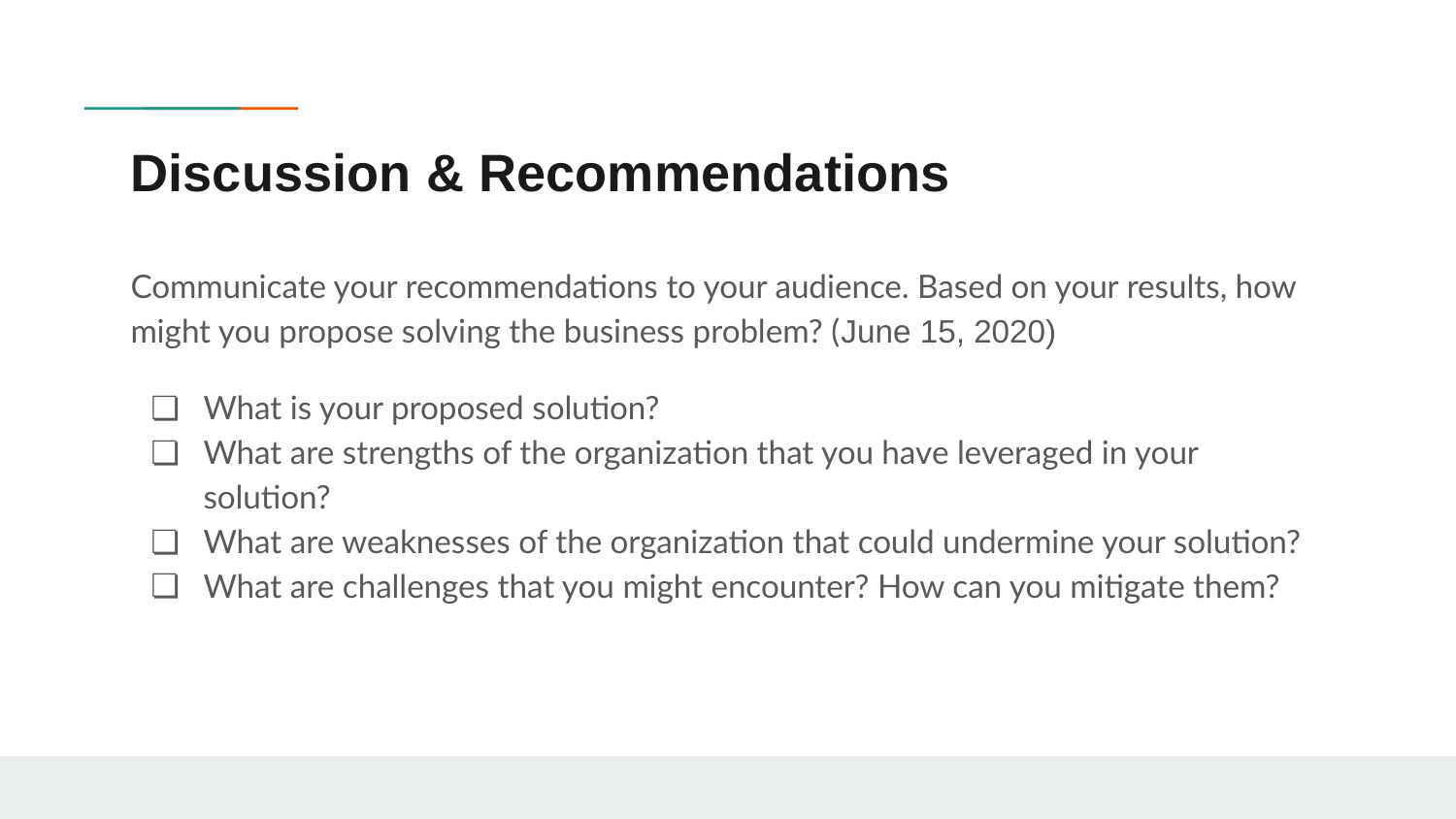

# Discussion & Recommendations
Communicate your recommendations to your audience. Based on your results, how might you propose solving the business problem? (June 15, 2020)
What is your proposed solution?
What are strengths of the organization that you have leveraged in your solution?
What are weaknesses of the organization that could undermine your solution?
What are challenges that you might encounter? How can you mitigate them?